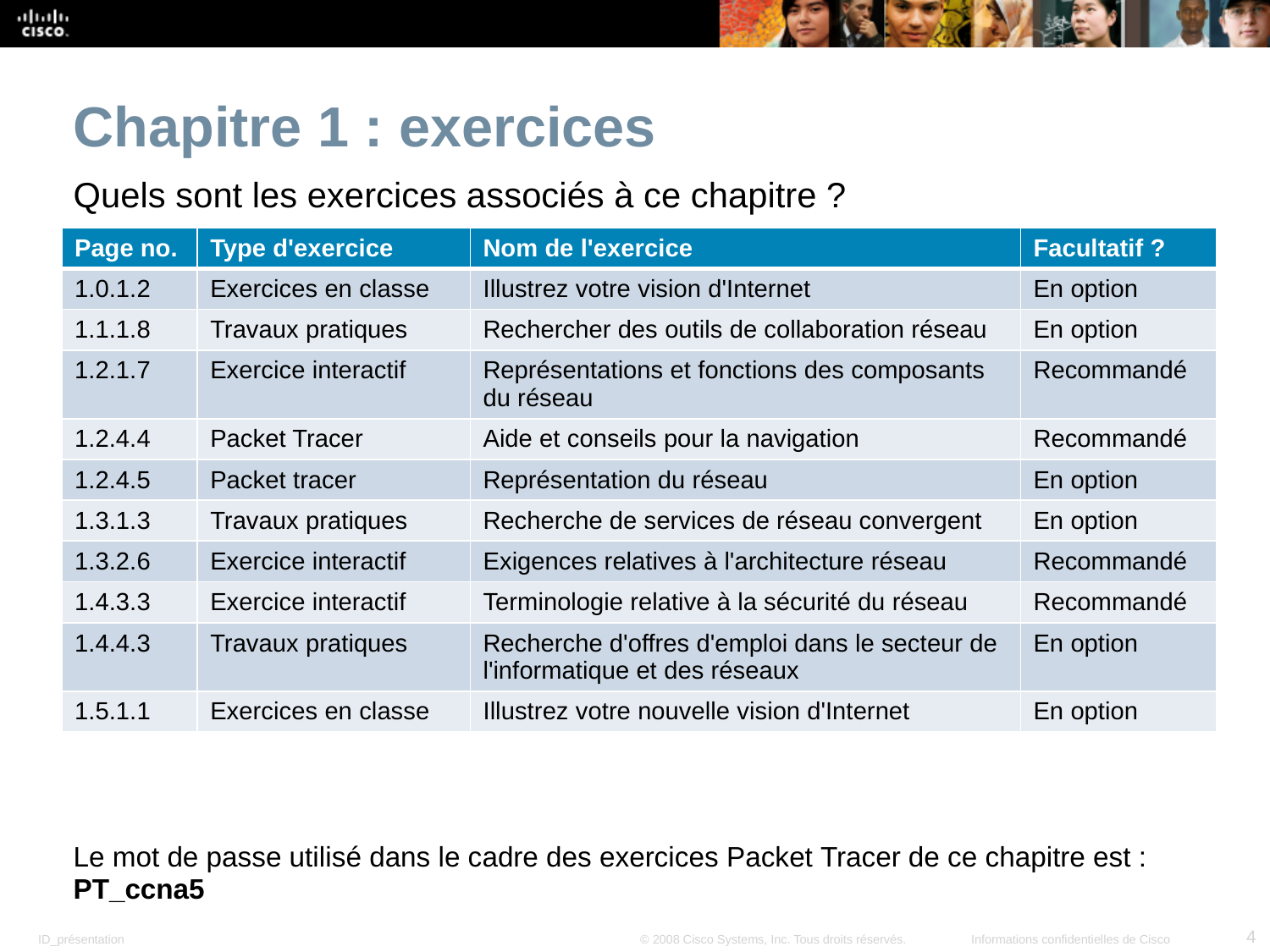

Chapitre 1 : exercices
Quels sont les exercices associés à ce chapitre ?

| Page no. | Type d'exercice | Nom de l'exercice | Facultatif ? |
| --- | --- | --- | --- |
| 1.0.1.2 | Exercices en classe | Illustrez votre vision d'Internet | En option |
| 1.1.1.8 | Travaux pratiques | Rechercher des outils de collaboration réseau | En option |
| 1.2.1.7 | Exercice interactif | Représentations et fonctions des composants du réseau | Recommandé |
| 1.2.4.4 | Packet Tracer | Aide et conseils pour la navigation | Recommandé |
| 1.2.4.5 | Packet tracer | Représentation du réseau | En option |
| 1.3.1.3 | Travaux pratiques | Recherche de services de réseau convergent | En option |
| 1.3.2.6 | Exercice interactif | Exigences relatives à l'architecture réseau | Recommandé |
| 1.4.3.3 | Exercice interactif | Terminologie relative à la sécurité du réseau | Recommandé |
| 1.4.4.3 | Travaux pratiques | Recherche d'offres d'emploi dans le secteur de l'informatique et des réseaux | En option |
| 1.5.1.1 | Exercices en classe | Illustrez votre nouvelle vision d'Internet | En option |
Le mot de passe utilisé dans le cadre des exercices Packet Tracer de ce chapitre est : PT_ccna5